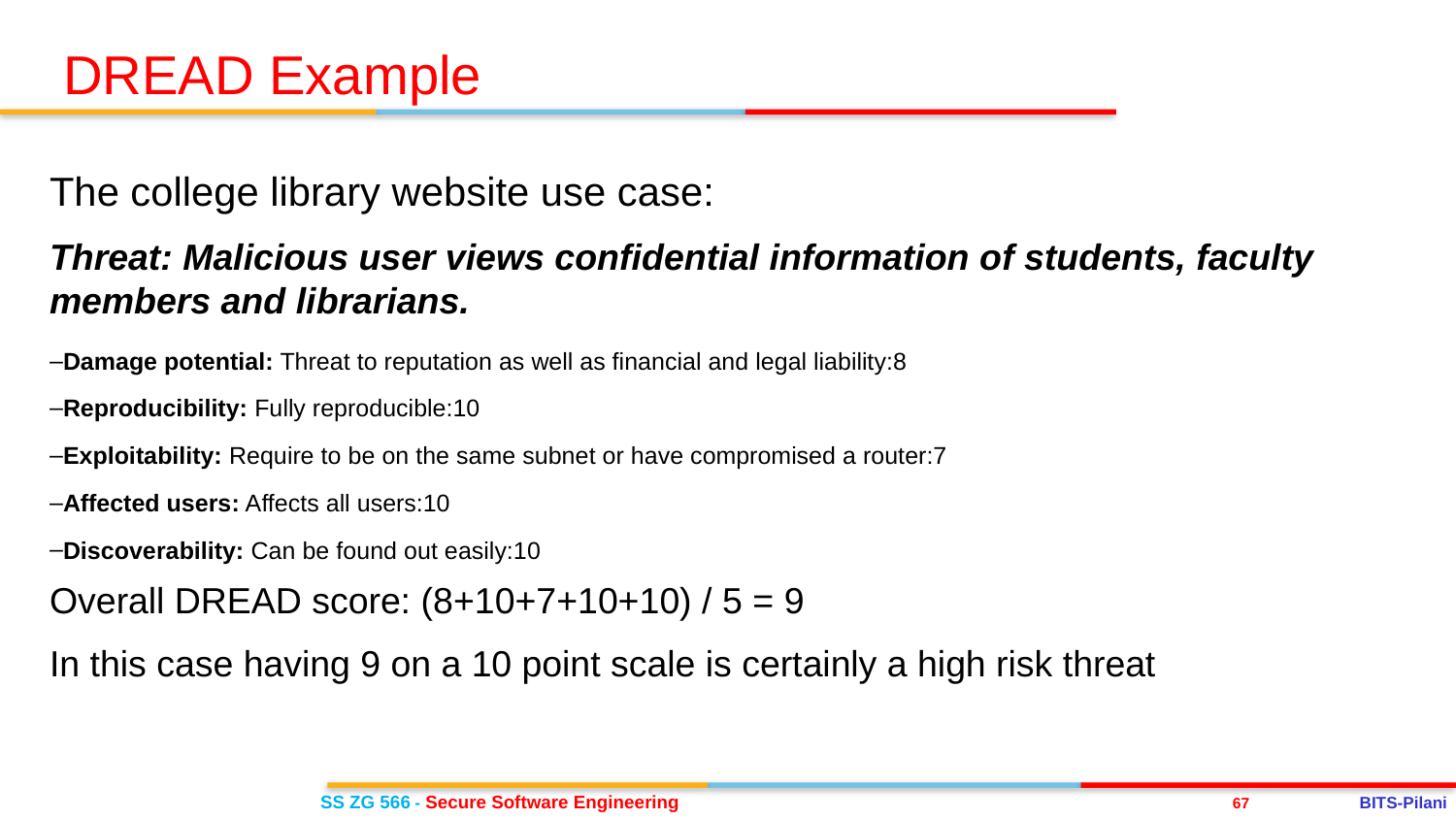

DREAD Example
The college library website use case:
Threat: Malicious user views confidential information of students, faculty members and librarians.
Damage potential: Threat to reputation as well as financial and legal liability:8
Reproducibility: Fully reproducible:10
Exploitability: Require to be on the same subnet or have compromised a router:7
Affected users: Affects all users:10
Discoverability: Can be found out easily:10
Overall DREAD score: (8+10+7+10+10) / 5 = 9
In this case having 9 on a 10 point scale is certainly a high risk threat